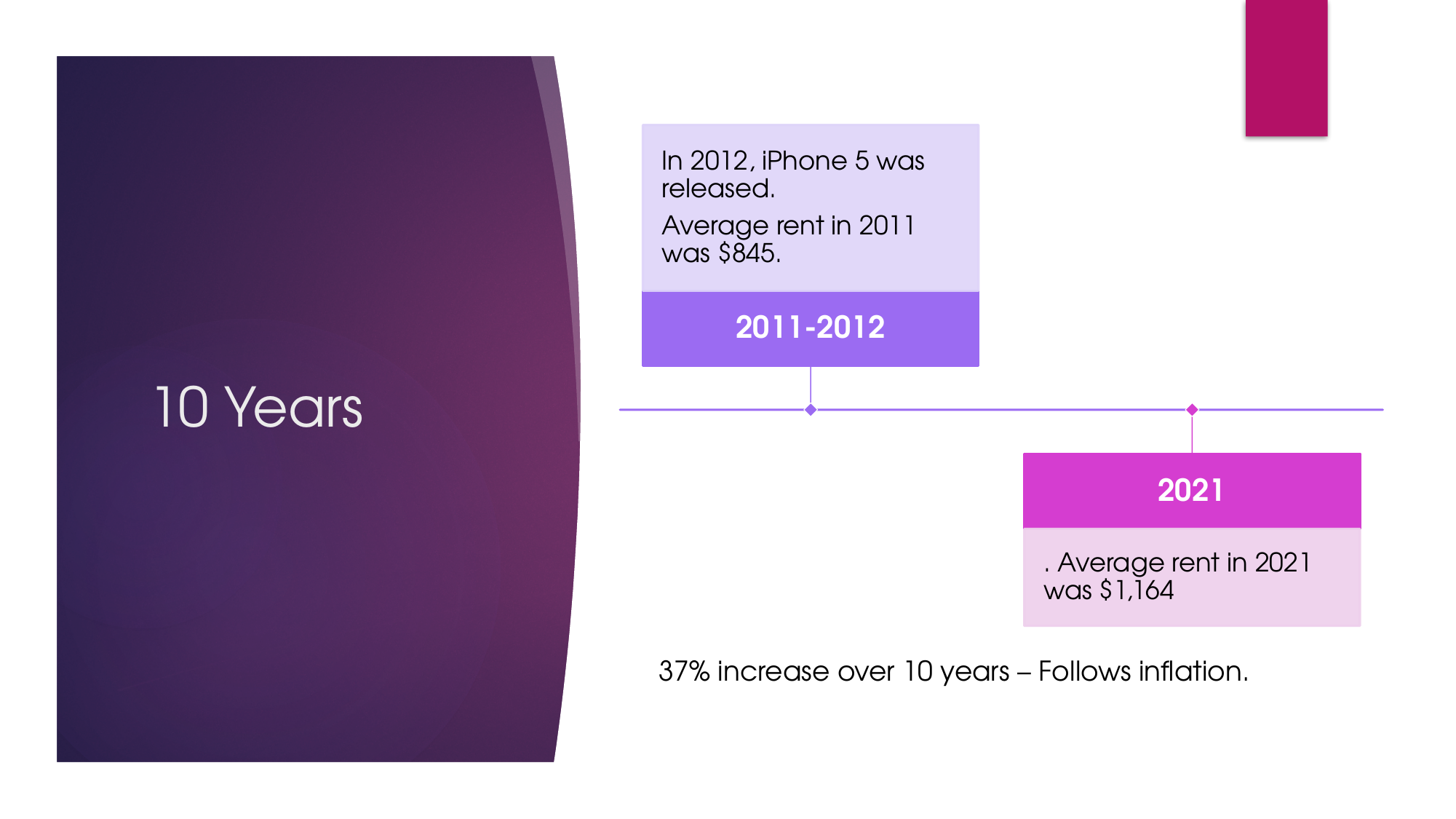

2011-2012
In 2012, iPhone 5 was released.
Average rent in 2011 was $845.
2021
. Average rent in 2021 was $1,164
# 10 Years
37% increase over 10 years – Follows inflation.